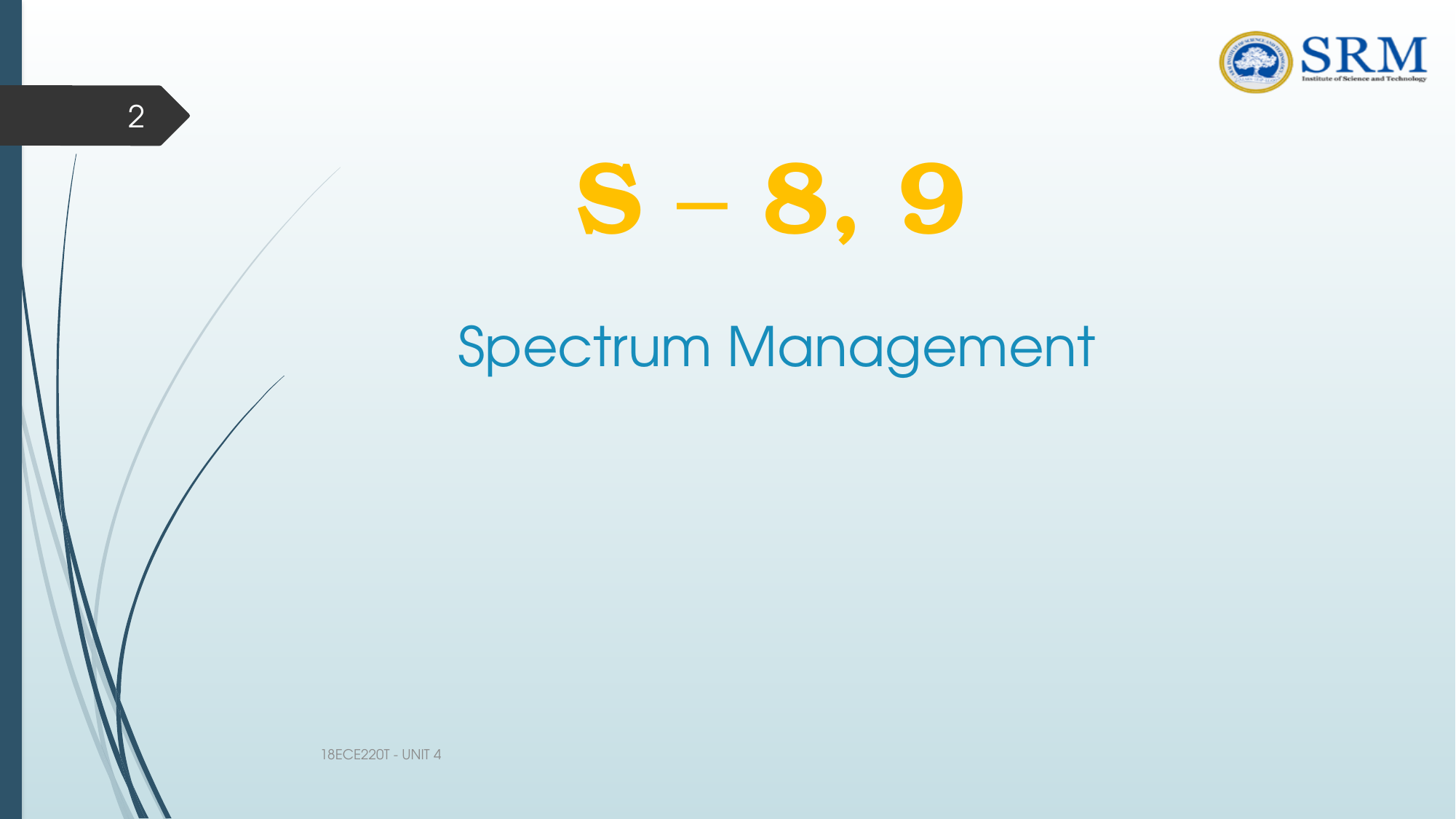

2
# S – 8, 9 Spectrum Management
18ECE220T - UNIT 4